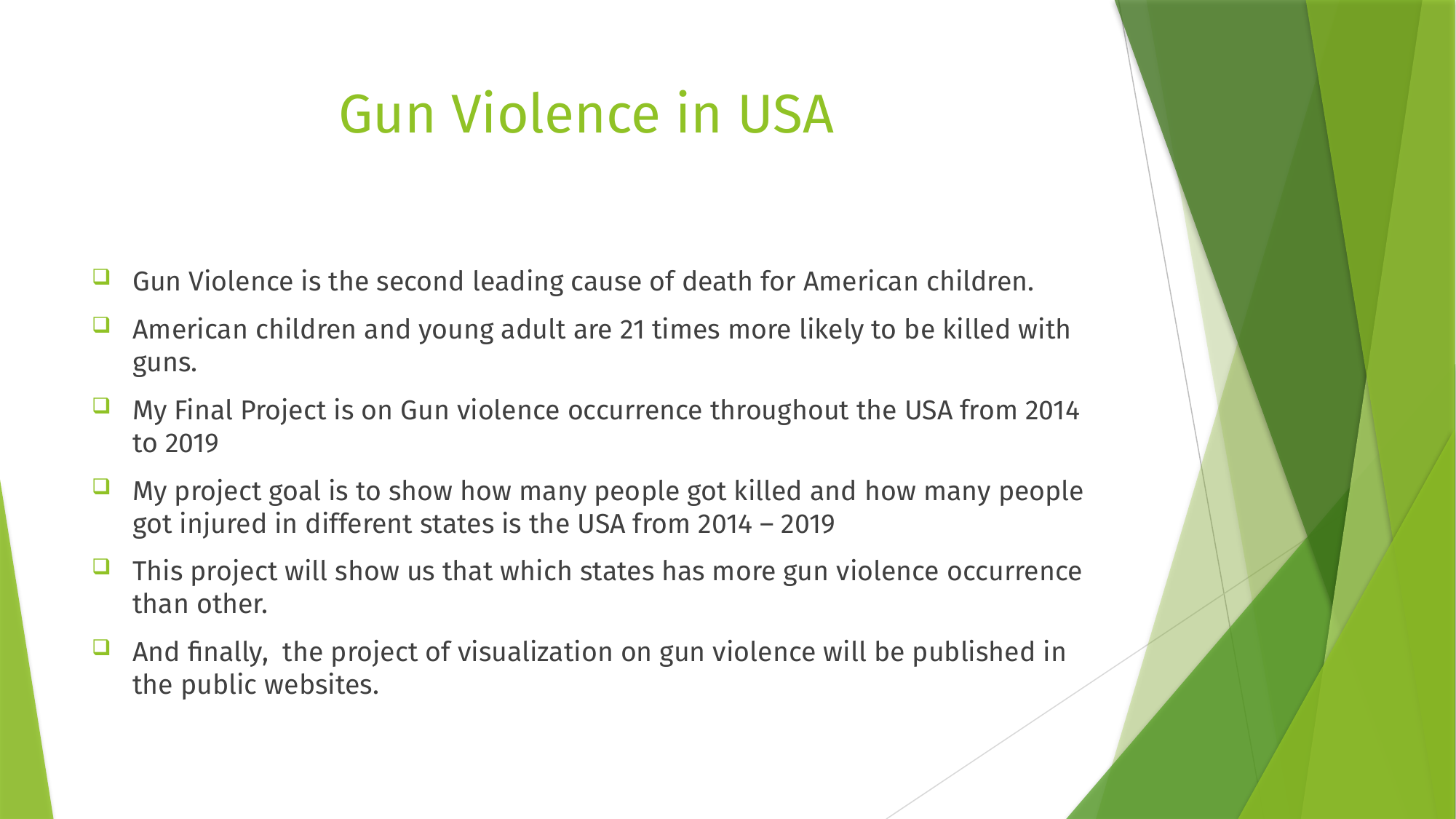

# Gun Violence in USA
Gun Violence is the second leading cause of death for American children.
American children and young adult are 21 times more likely to be killed with guns.
My Final Project is on Gun violence occurrence throughout the USA from 2014 to 2019
My project goal is to show how many people got killed and how many people got injured in different states is the USA from 2014 – 2019
This project will show us that which states has more gun violence occurrence than other.
And finally,  the project of visualization on gun violence will be published in the public websites.